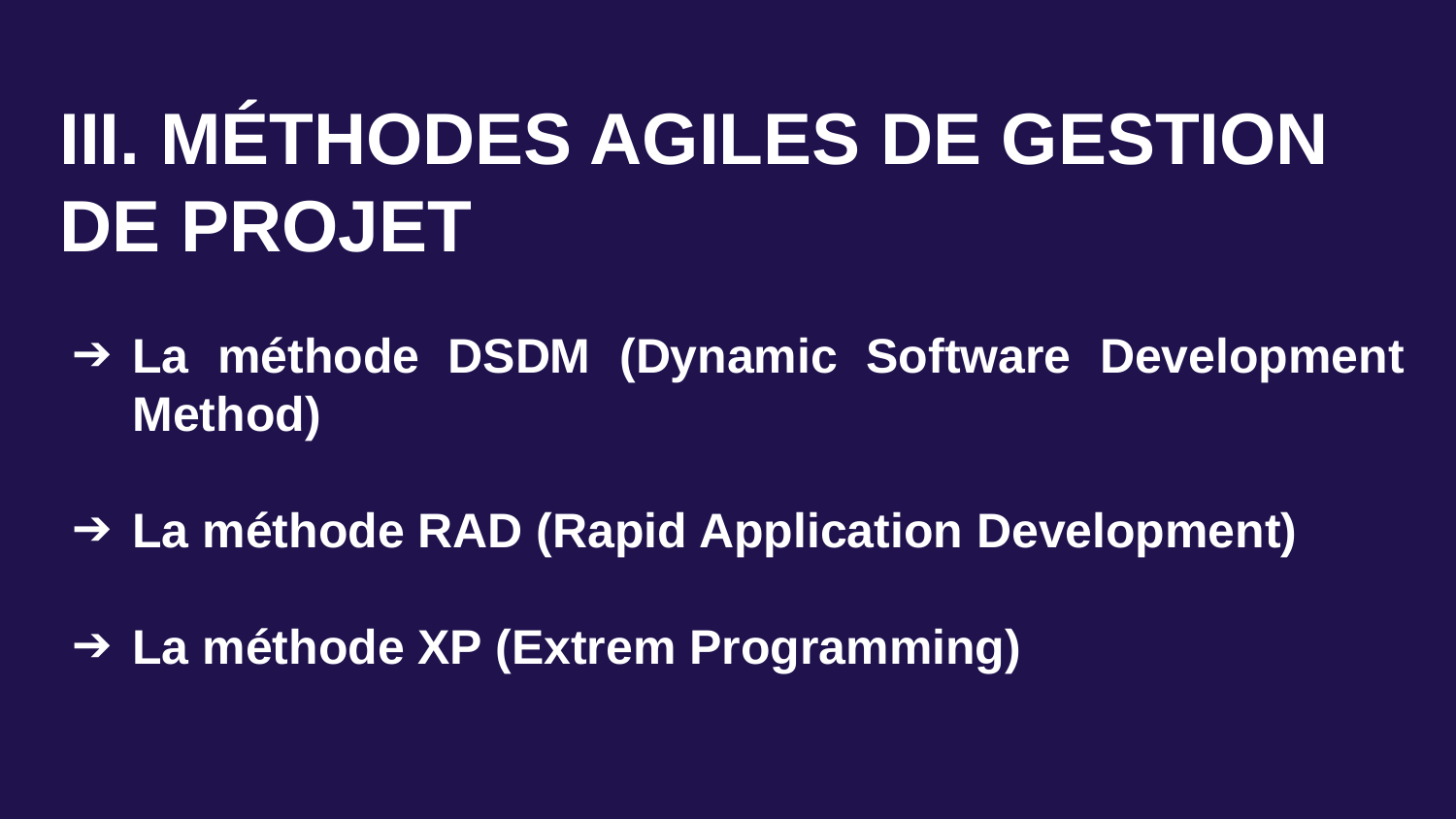

III. MÉTHODES AGILES DE GESTION DE PROJET

La méthode DSDM (Dynamic Software Development Method)

La méthode RAD (Rapid Application Development)

La méthode XP (Extrem Programming)